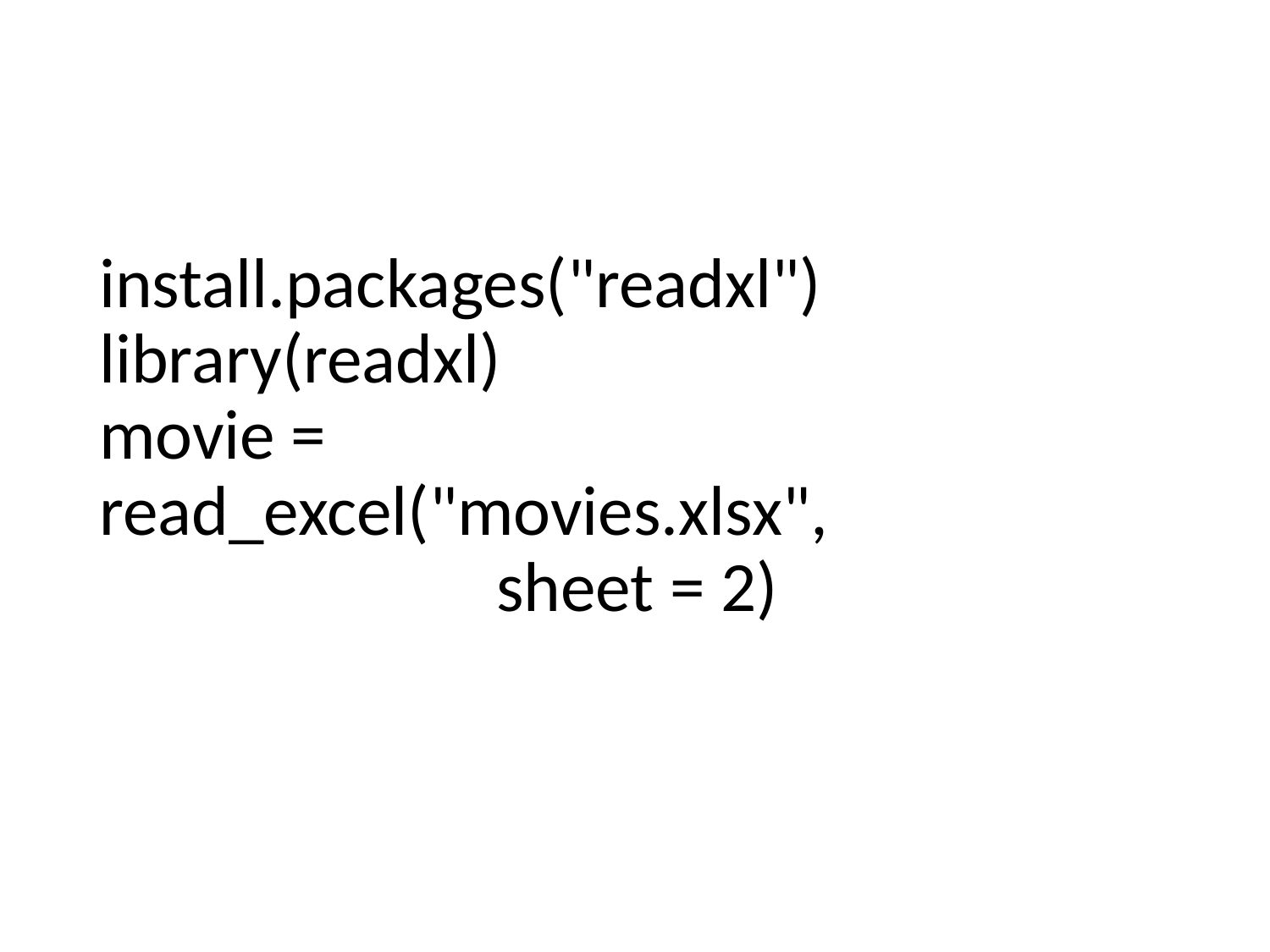

# install.packages("readxl") library(readxl) movie = read_excel("movies.xlsx", sheet = 2)